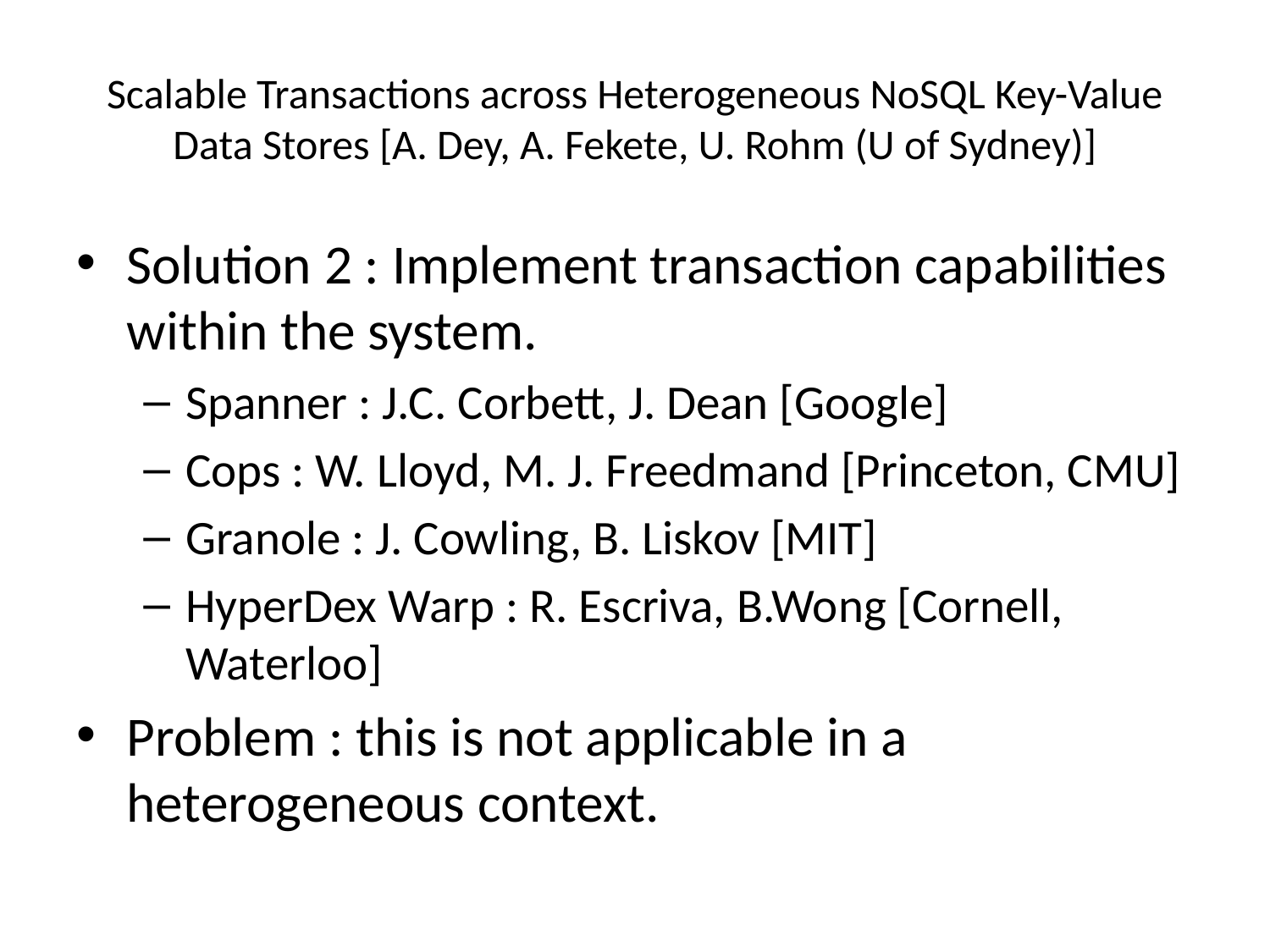

# Scalable Transactions across Heterogeneous NoSQL Key-Value Data Stores [A. Dey, A. Fekete, U. Rohm (U of Sydney)]
Solution 2 : Implement transaction capabilities within the system.
Spanner : J.C. Corbett, J. Dean [Google]
Cops : W. Lloyd, M. J. Freedmand [Princeton, CMU]
Granole : J. Cowling, B. Liskov [MIT]
HyperDex Warp : R. Escriva, B.Wong [Cornell, Waterloo]
Problem : this is not applicable in a heterogeneous context.